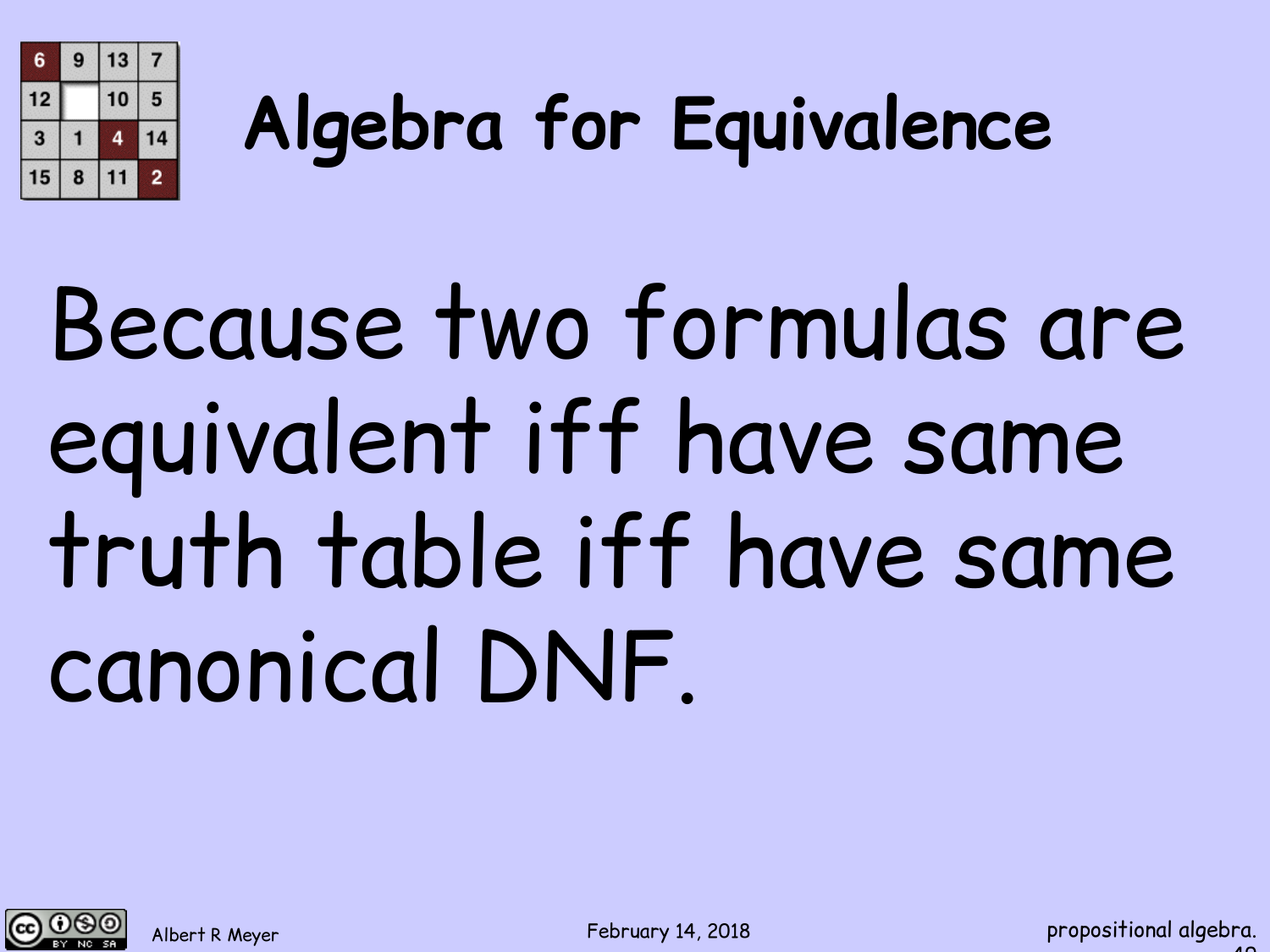

# Algebra for Equivalence
Because two formulas are
equivalent iff have same truth table iff have same
canonical DNF.
propositional algebra.49